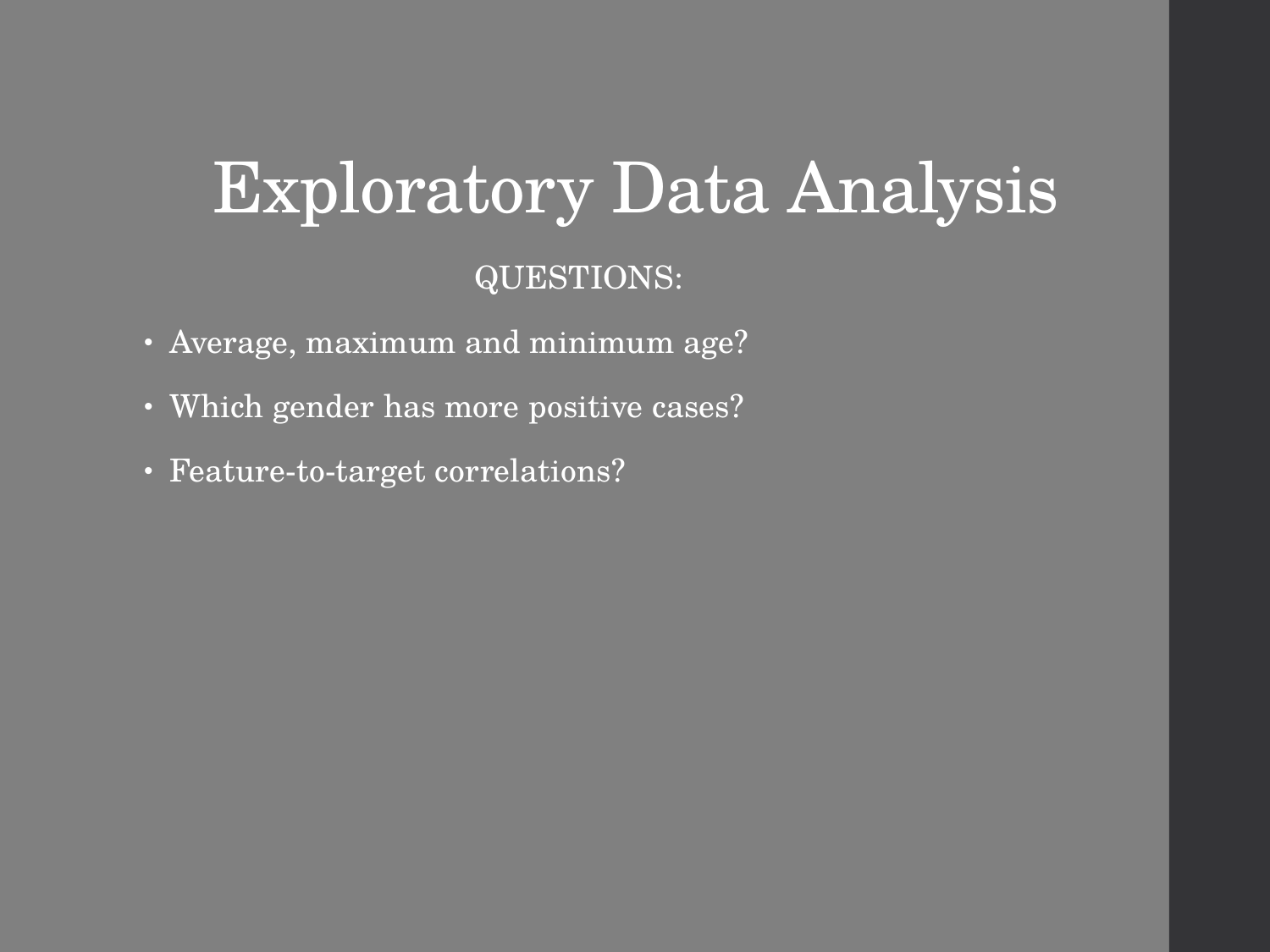

# Exploratory Data Analysis
QUESTIONS:
Average, maximum and minimum age?
Which gender has more positive cases?
Feature-to-target correlations?